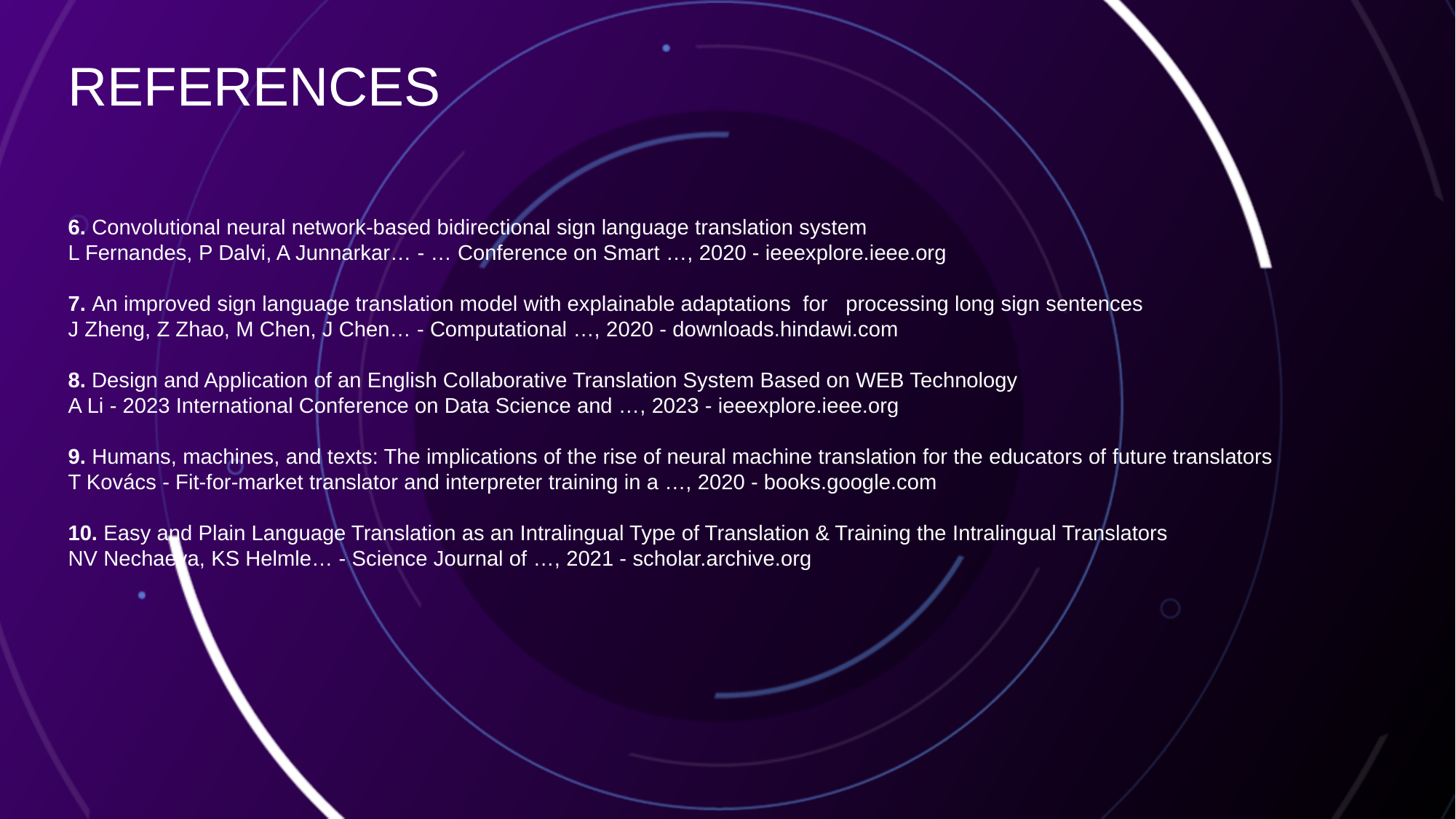

REFERENCES
6. Convolutional neural network-based bidirectional sign language translation system
L Fernandes, P Dalvi, A Junnarkar… - … Conference on Smart …, 2020 - ieeexplore.ieee.org

7. An improved sign language translation model with explainable adaptations  for   processing long sign sentences
J Zheng, Z Zhao, M Chen, J Chen… - Computational …, 2020 - downloads.hindawi.com

8. Design and Application of an English Collaborative Translation System Based on WEB Technology
A Li - 2023 International Conference on Data Science and …, 2023 - ieeexplore.ieee.org

9. Humans, machines, and texts: The implications of the rise of neural machine translation for the educators of future translators
T Kovács - Fit-for-market translator and interpreter training in a …, 2020 - books.google.com

10. Easy and Plain Language Translation as an Intralingual Type of Translation & Training the Intralingual Translators
NV Nechaeva, KS Helmle… - Science Journal of …, 2021 - scholar.archive.org